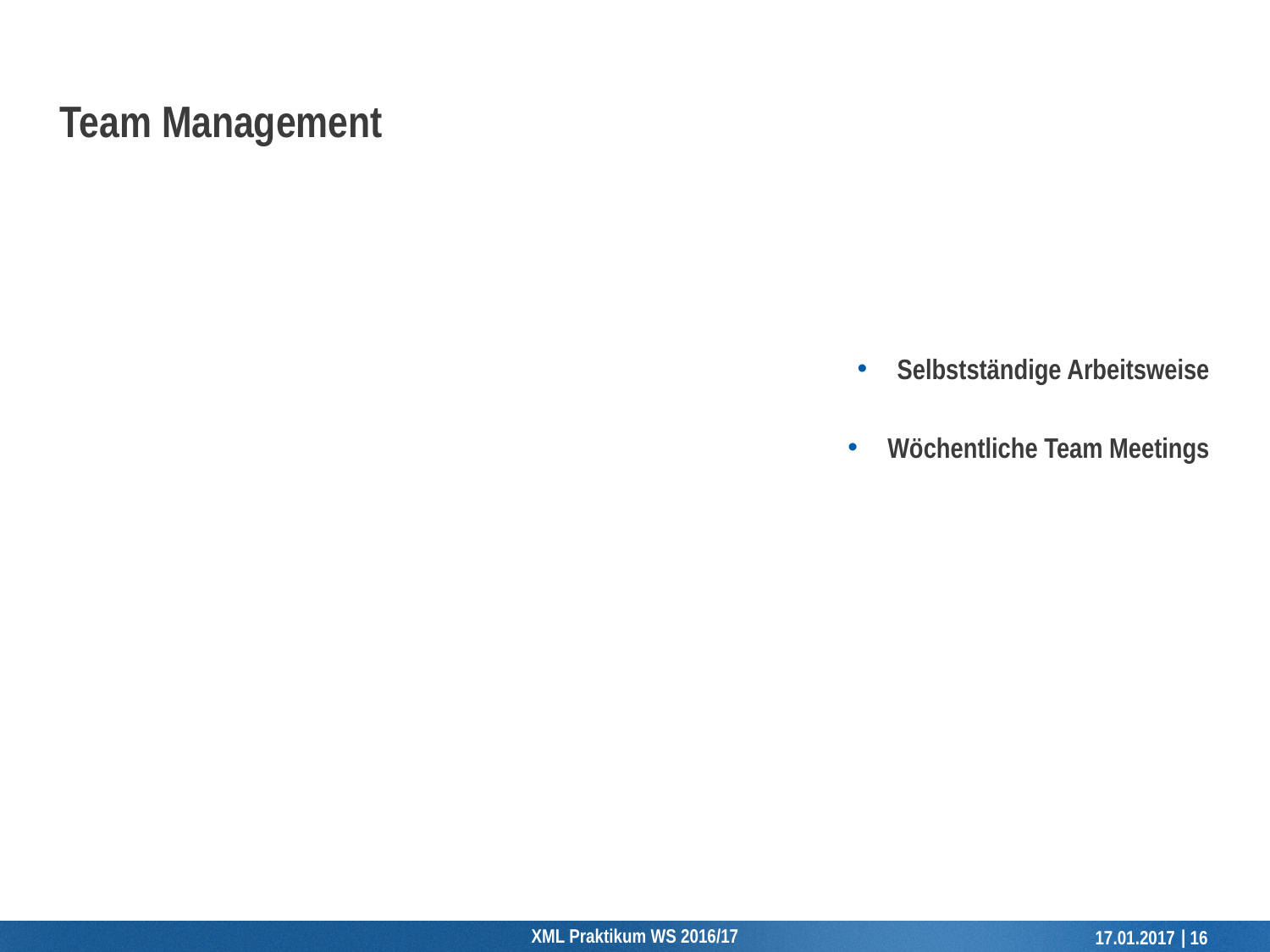

# Team Management
Selbstständige Arbeitsweise

Wöchentliche Team Meetings

17.01.2017
XML Praktikum WS 2016/17
16